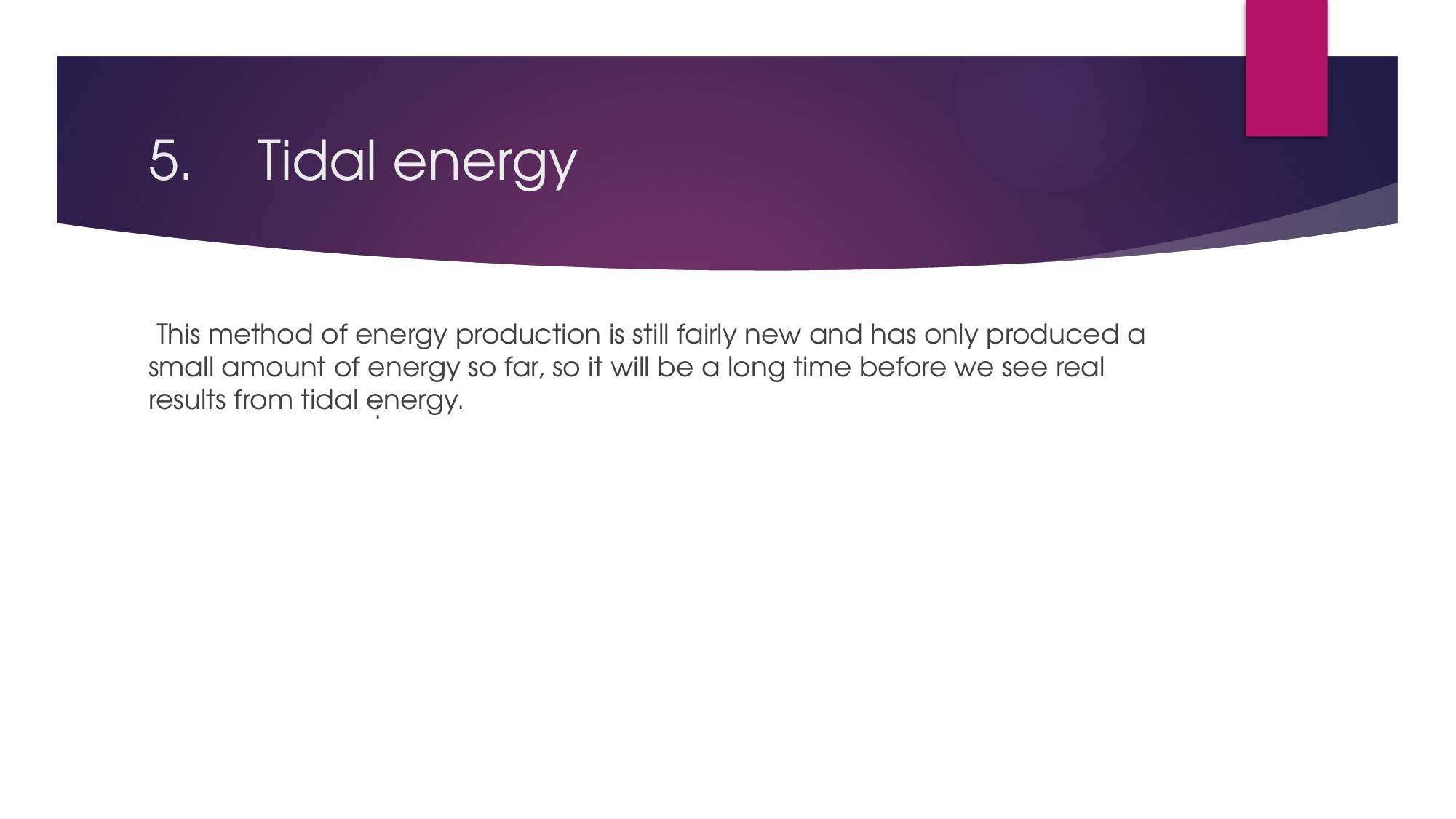

# 5.	Tidal energy
 This method of energy production is still fairly new and has only produced a small amount of energy so far, so it will be a long time before we see real results from tidal energy.
: